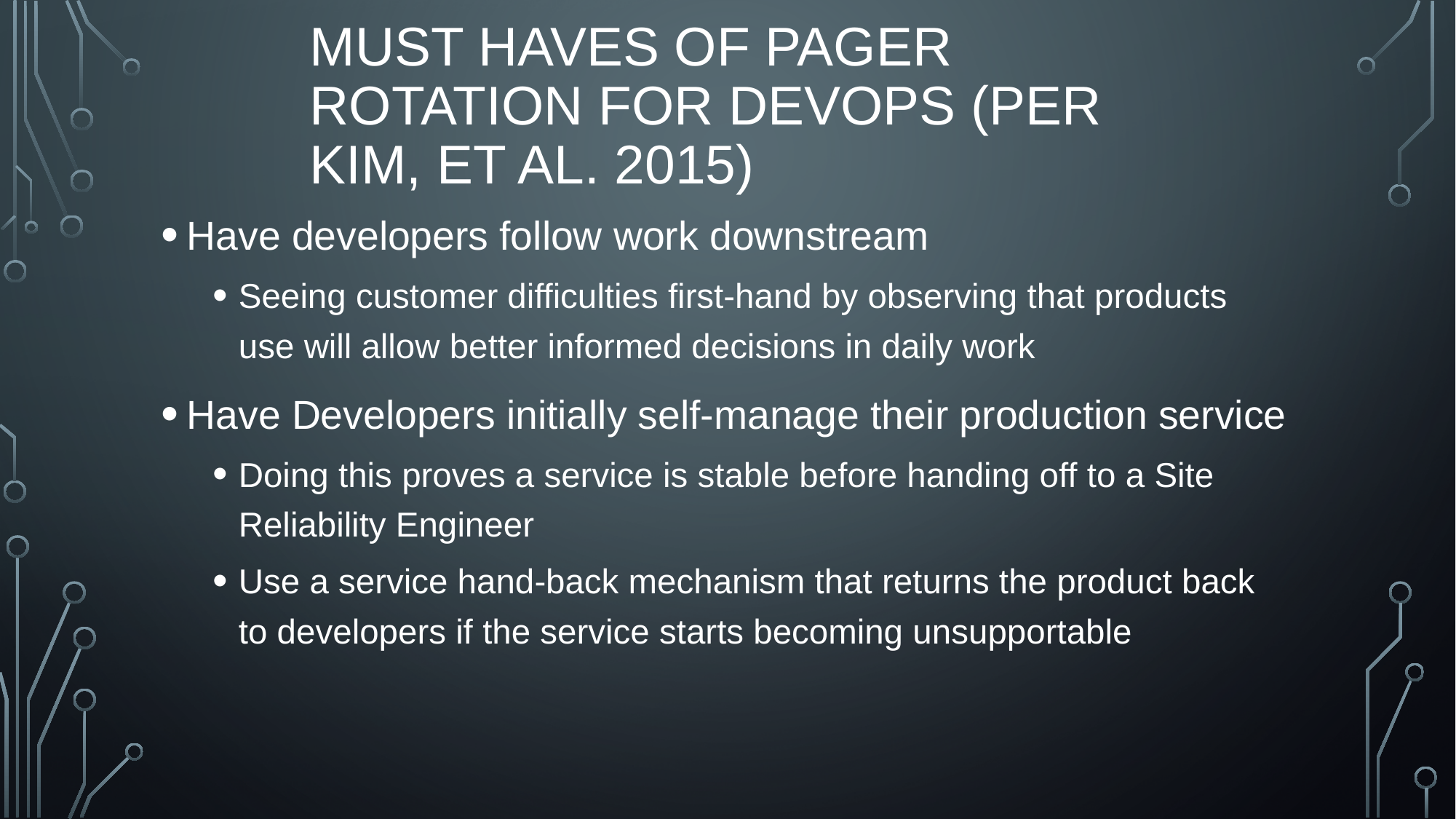

# Must haves of pager rotation for devops (per kim, et al. 2015)
Have developers follow work downstream
Seeing customer difficulties first-hand by observing that products use will allow better informed decisions in daily work
Have Developers initially self-manage their production service
Doing this proves a service is stable before handing off to a Site Reliability Engineer
Use a service hand-back mechanism that returns the product back to developers if the service starts becoming unsupportable